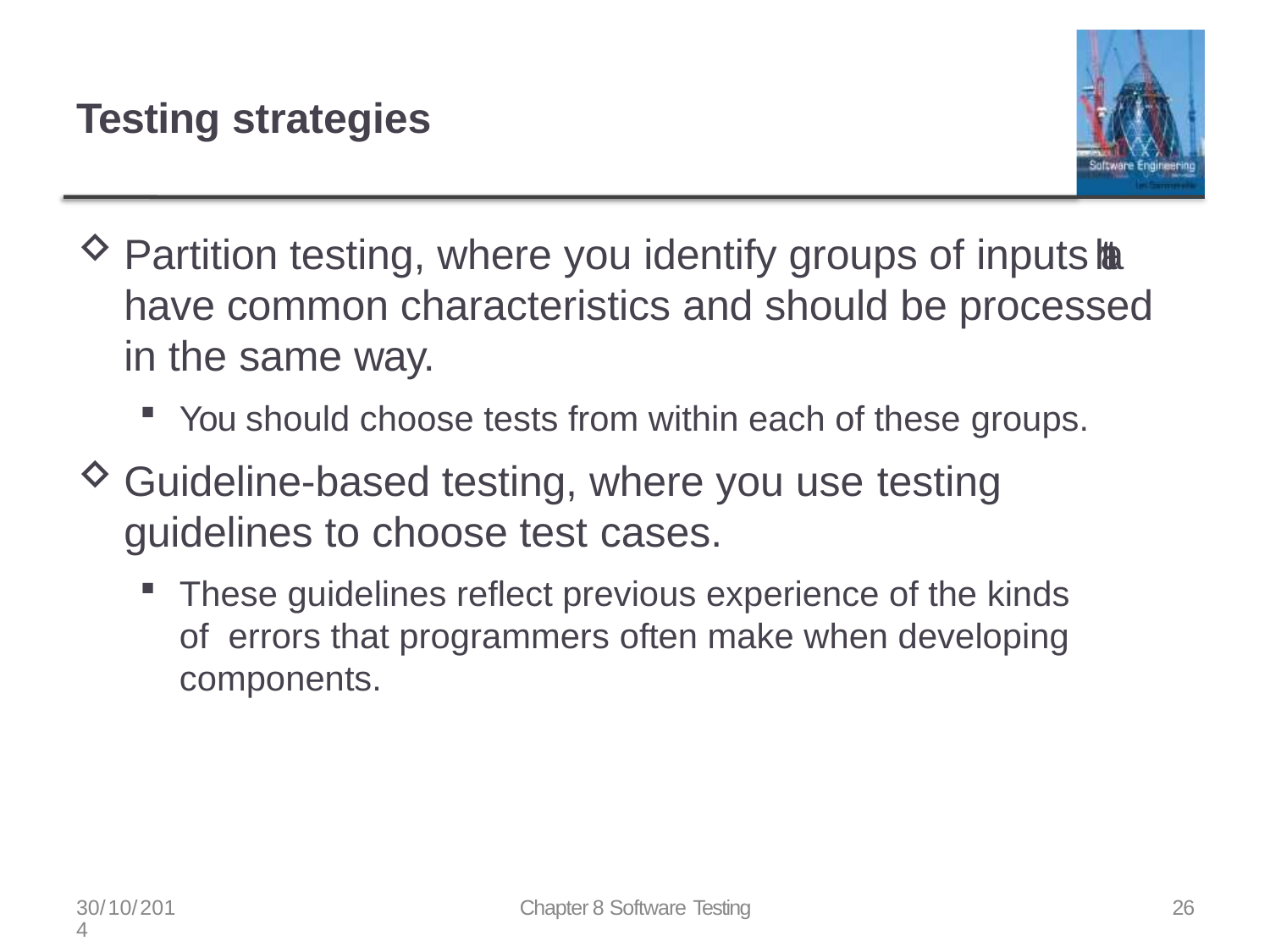

# Testing strategies
Partition testing, where you identify groups of inputs that  have common characteristics and should be processed  in the same way.
You should choose tests from within each of these groups.
Guideline-based testing, where you use testing
guidelines to choose test cases.
These guidelines reflect previous experience of the kinds of  errors that programmers often make when developing  components.
30/10/2014
Chapter 8 Software Testing
26